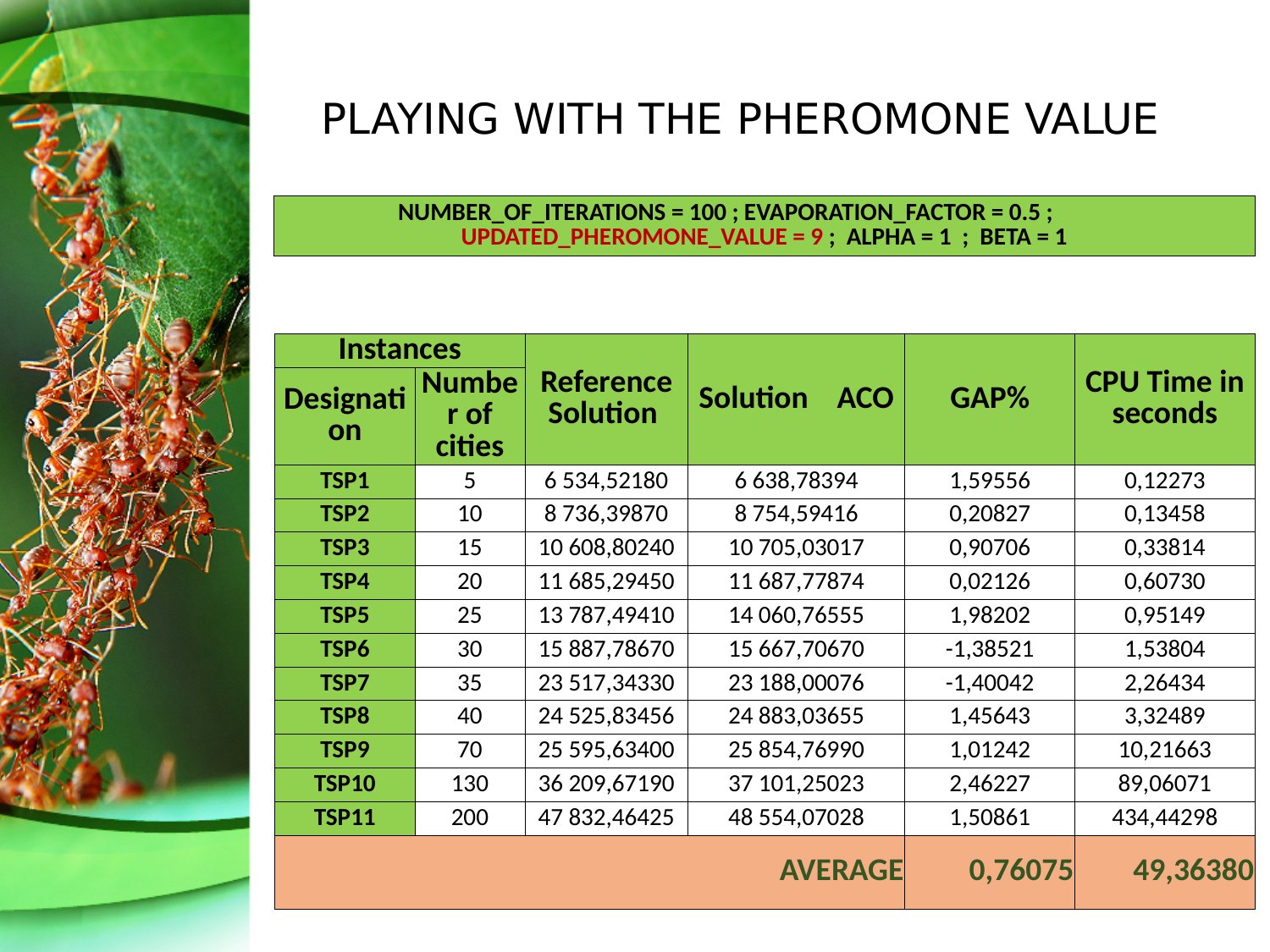

# PLAYING WITH THE PHEROMONE VALUE
| NUMBER\_OF\_ITERATIONS = 100 ; EVAPORATION\_FACTOR = 0.5 ; UPDATED\_PHEROMONE\_VALUE = 9 ; ALPHA = 1 ; BETA = 1 |
| --- |

| Instances |  | Reference Solution | Solution ACO | GAP% | CPU Time in seconds |
| --- | --- | --- | --- | --- | --- |
| Designation | Number of cities |  |  |  |  |
| TSP1 | 5 | 6 534,52180 | 6 638,78394 | 1,59556 | 0,12273 |
| TSP2 | 10 | 8 736,39870 | 8 754,59416 | 0,20827 | 0,13458 |
| TSP3 | 15 | 10 608,80240 | 10 705,03017 | 0,90706 | 0,33814 |
| TSP4 | 20 | 11 685,29450 | 11 687,77874 | 0,02126 | 0,60730 |
| TSP5 | 25 | 13 787,49410 | 14 060,76555 | 1,98202 | 0,95149 |
| TSP6 | 30 | 15 887,78670 | 15 667,70670 | -1,38521 | 1,53804 |
| TSP7 | 35 | 23 517,34330 | 23 188,00076 | -1,40042 | 2,26434 |
| TSP8 | 40 | 24 525,83456 | 24 883,03655 | 1,45643 | 3,32489 |
| TSP9 | 70 | 25 595,63400 | 25 854,76990 | 1,01242 | 10,21663 |
| TSP10 | 130 | 36 209,67190 | 37 101,25023 | 2,46227 | 89,06071 |
| TSP11 | 200 | 47 832,46425 | 48 554,07028 | 1,50861 | 434,44298 |
| AVERAGE |  |  |  | 0,76075 | 49,36380 |